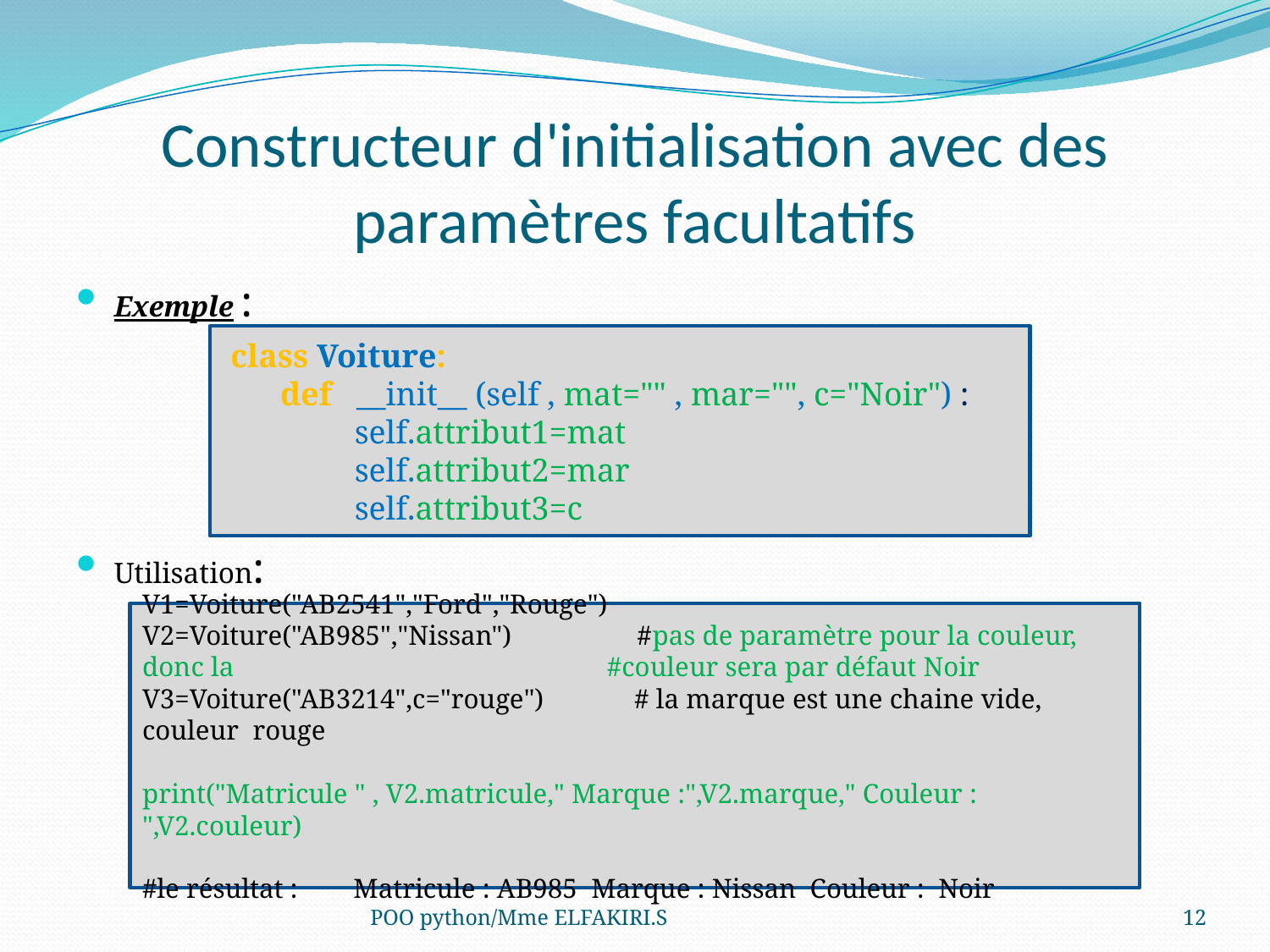

# Constructeur d'initialisation avec des paramètres facultatifs
Exemple :

Utilisation:

 class Voiture:
       def   __init__ (self , mat="" , mar="", c="Noir") :
                self.attribut1=mat
                self.attribut2=mar
                self.attribut3=c
V1=Voiture("AB2541","Ford","Rouge")
V2=Voiture("AB985","Nissan")                  #pas de paramètre pour la couleur, donc la  			            #couleur sera par défaut Noir
V3=Voiture("AB3214",c="rouge")             # la marque est une chaine vide, couleur  rouge

print("Matricule " , V2.matricule," Marque :",V2.marque," Couleur : ",V2.couleur)

#le résultat :        Matricule : AB985  Marque : Nissan  Couleur :  Noir
POO python/Mme ELFAKIRI.S
12